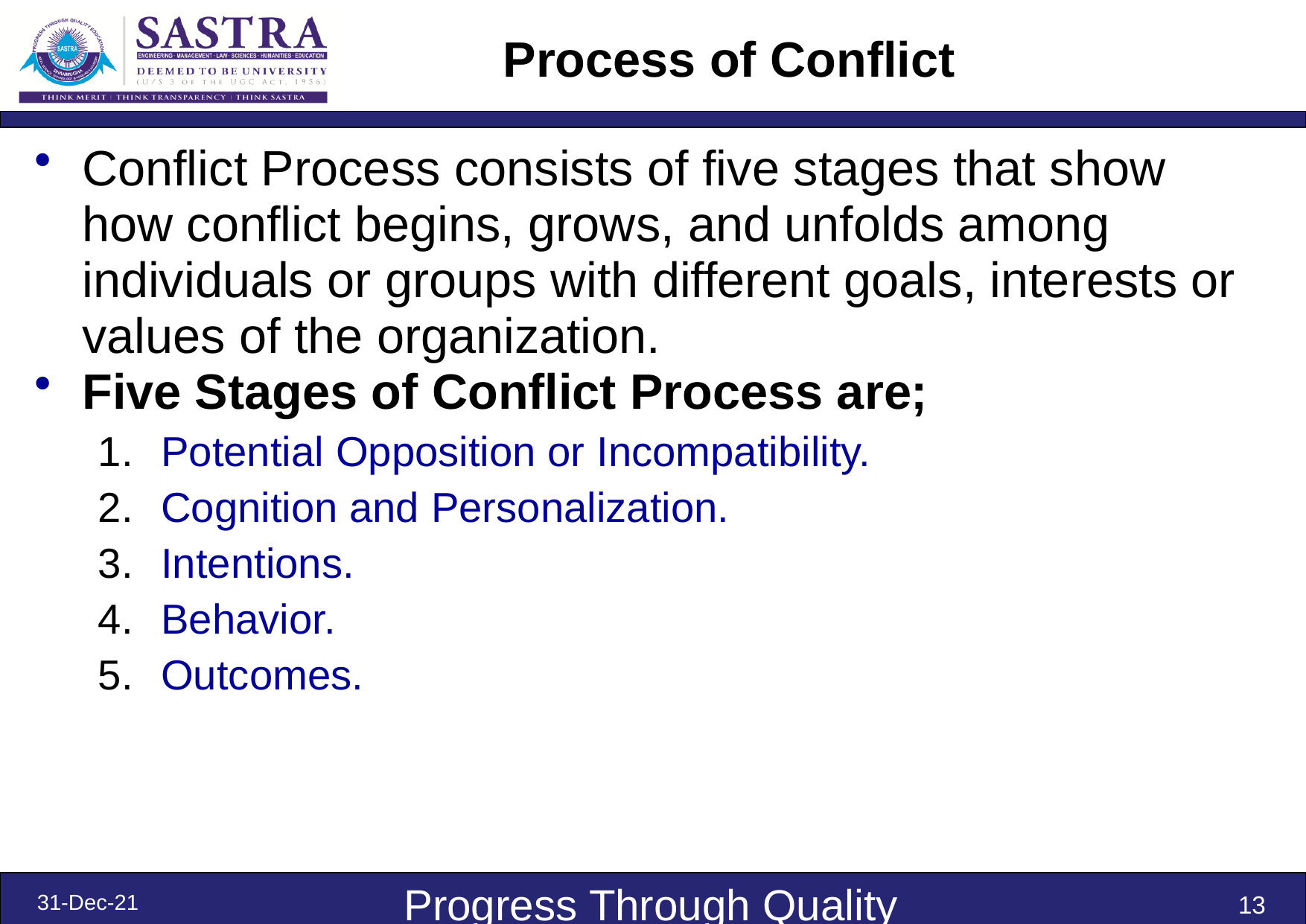

# Process of Conflict
Conflict Process consists of five stages that show how conflict begins, grows, and unfolds among individuals or groups with different goals, interests or values of the organization.
Five Stages of Conflict Process are;
Potential Opposition or Incompatibility.
Cognition and Personalization.
Intentions.
Behavior.
Outcomes.

31-Dec-21
13